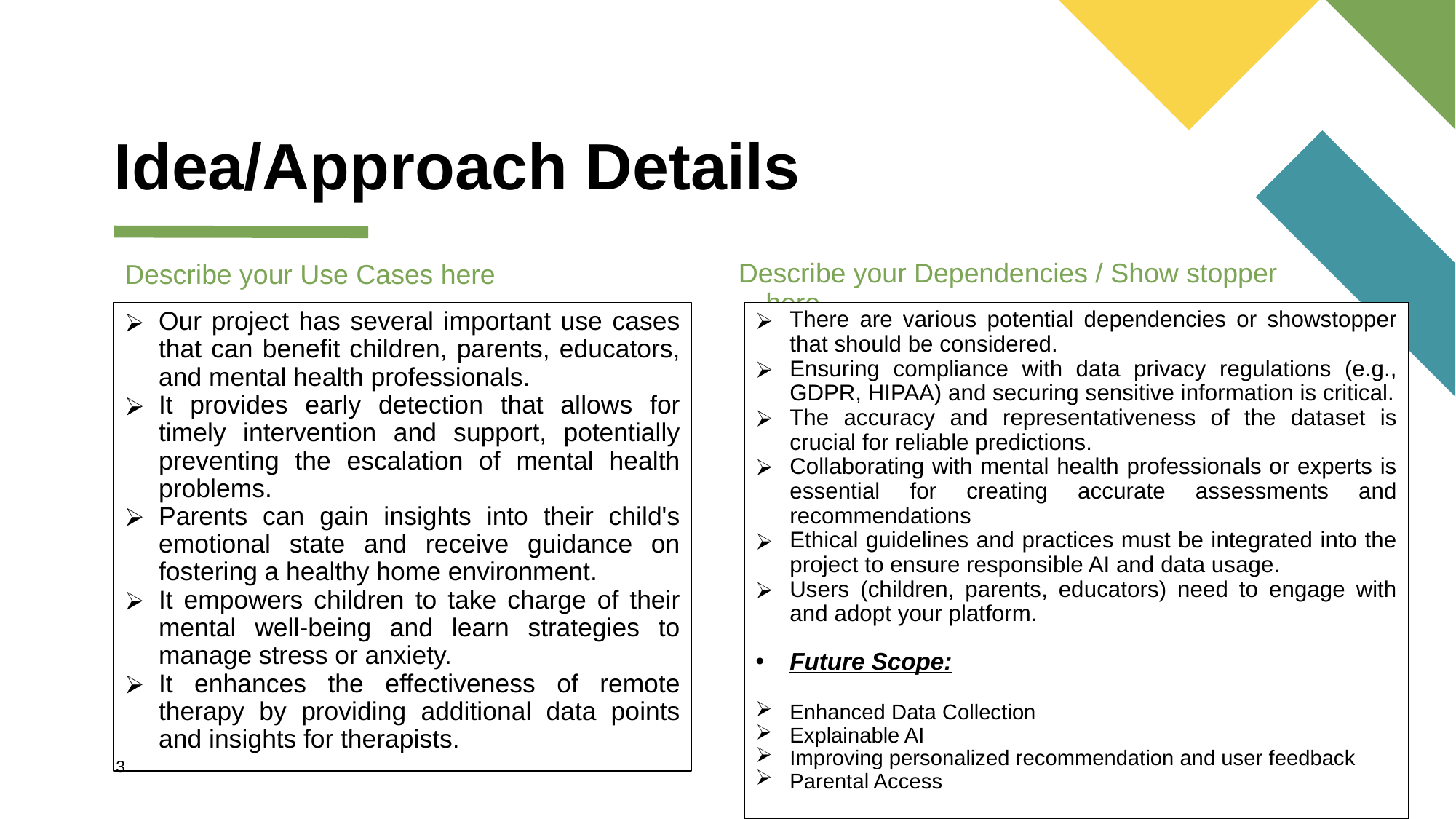

# Idea/Approach Details
Describe your Dependencies / Show stopper here
Describe your Use Cases here
There are various potential dependencies or showstopper that should be considered.
Ensuring compliance with data privacy regulations (e.g., GDPR, HIPAA) and securing sensitive information is critical.
The accuracy and representativeness of the dataset is crucial for reliable predictions.
Collaborating with mental health professionals or experts is essential for creating accurate assessments and recommendations
Ethical guidelines and practices must be integrated into the project to ensure responsible AI and data usage.
Users (children, parents, educators) need to engage with and adopt your platform.

Future Scope:

Enhanced Data Collection
Explainable AI
Improving personalized recommendation and user feedback
Parental Access

Our project has several important use cases that can benefit children, parents, educators, and mental health professionals.
It provides early detection that allows for timely intervention and support, potentially preventing the escalation of mental health problems.
Parents can gain insights into their child's emotional state and receive guidance on fostering a healthy home environment.
It empowers children to take charge of their mental well-being and learn strategies to manage stress or anxiety.
It enhances the effectiveness of remote therapy by providing additional data points and insights for therapists.
3